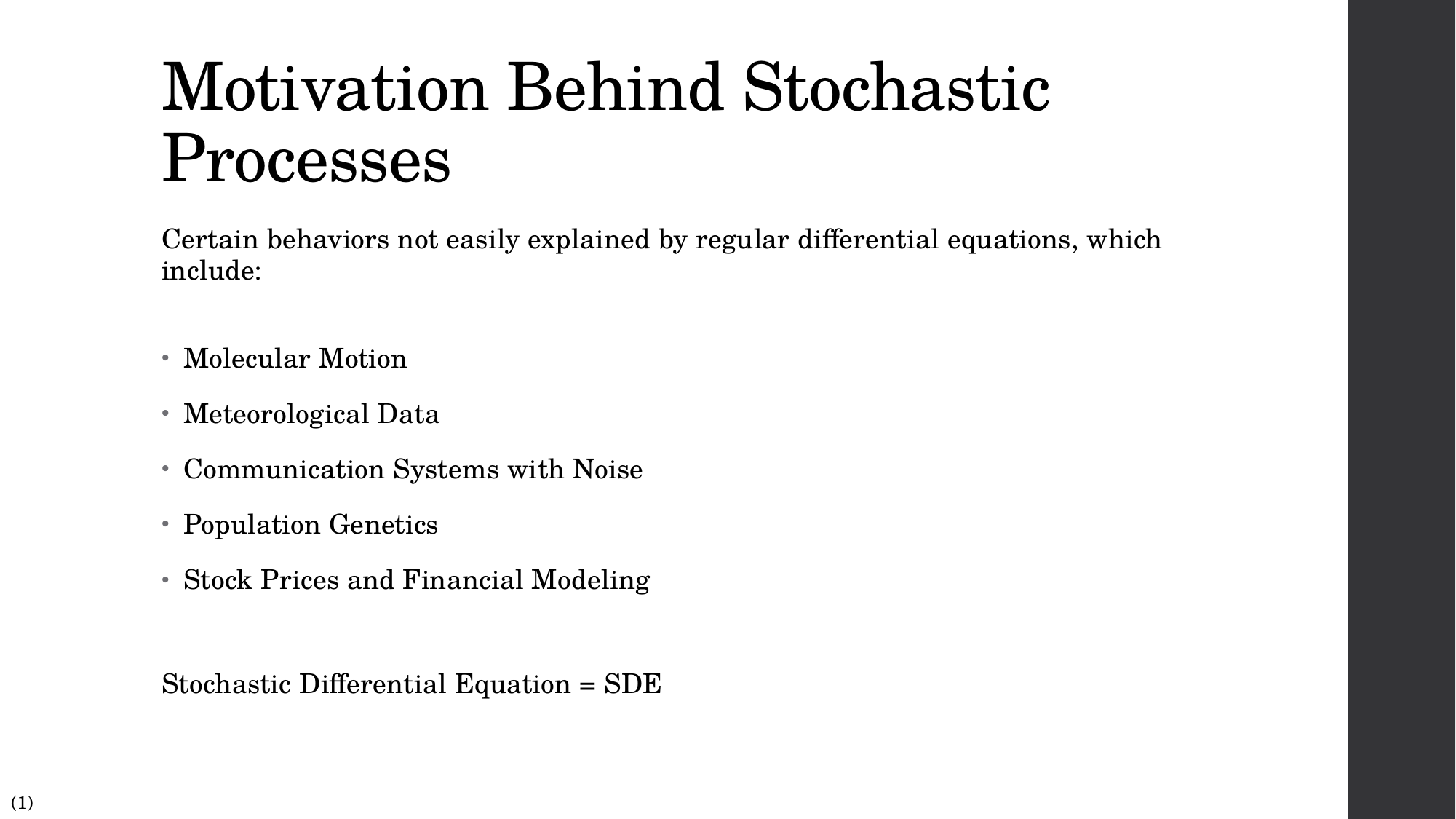

# Motivation Behind Stochastic Processes
Certain behaviors not easily explained by regular differential equations, which include:
Molecular Motion
Meteorological Data
Communication Systems with Noise
Population Genetics
Stock Prices and Financial Modeling

Stochastic Differential Equation = SDE
(1)